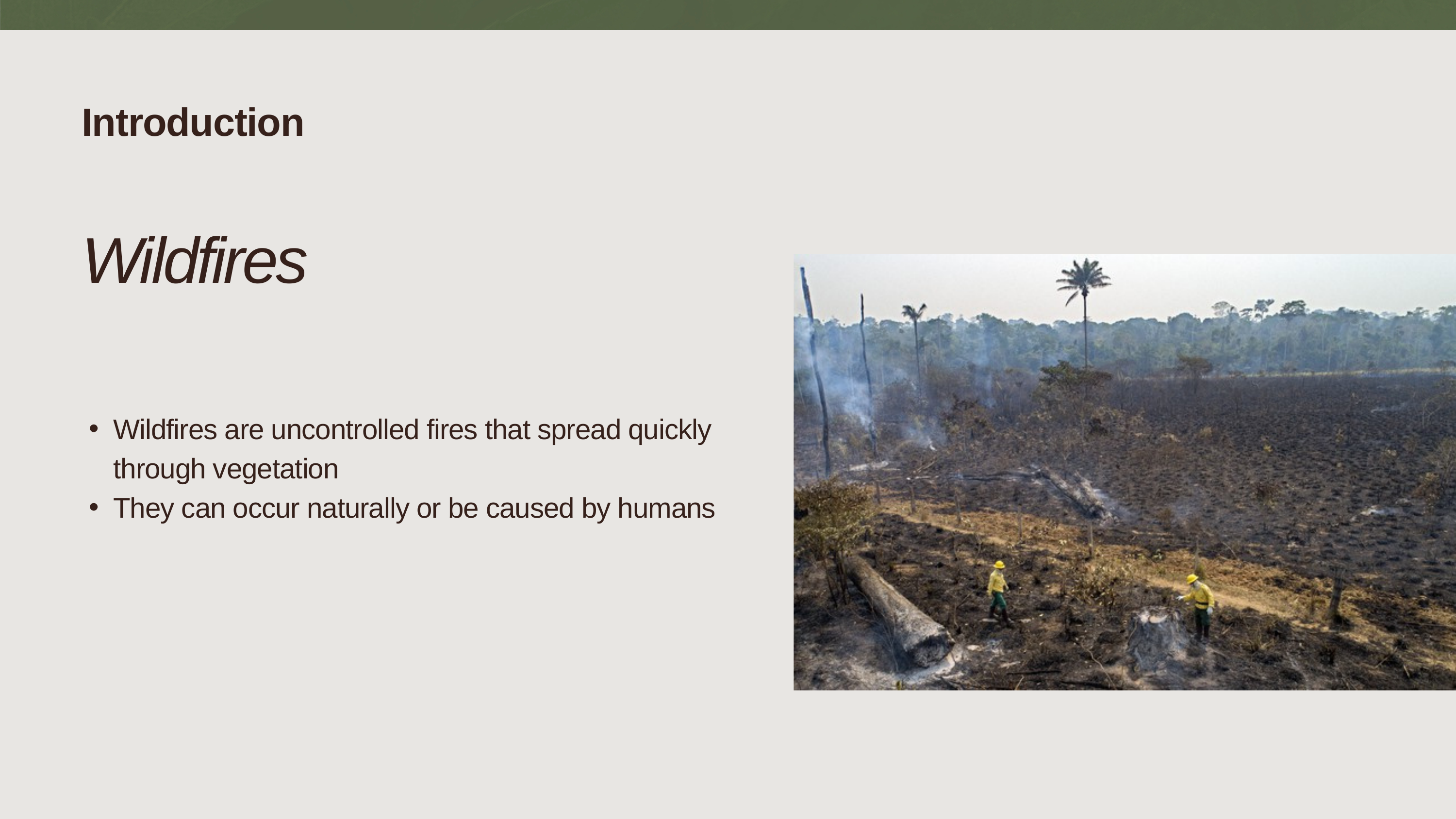

Introduction
Wildfires

Wildfires are uncontrolled fires that spread quickly through vegetation
They can occur naturally or be caused by humans